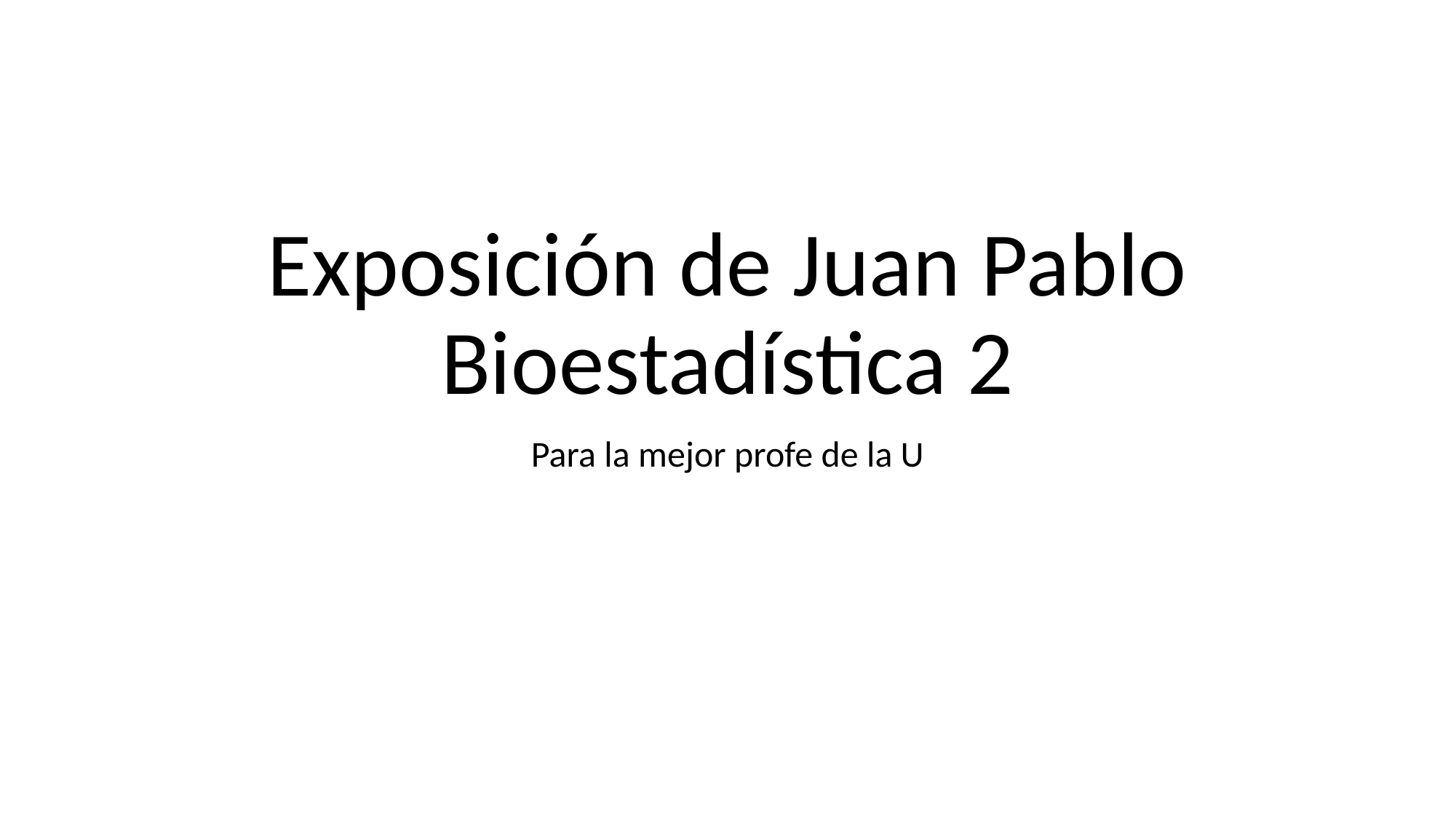

# Exposición de Juan Pablo Bioestadística 2
Para la mejor profe de la U